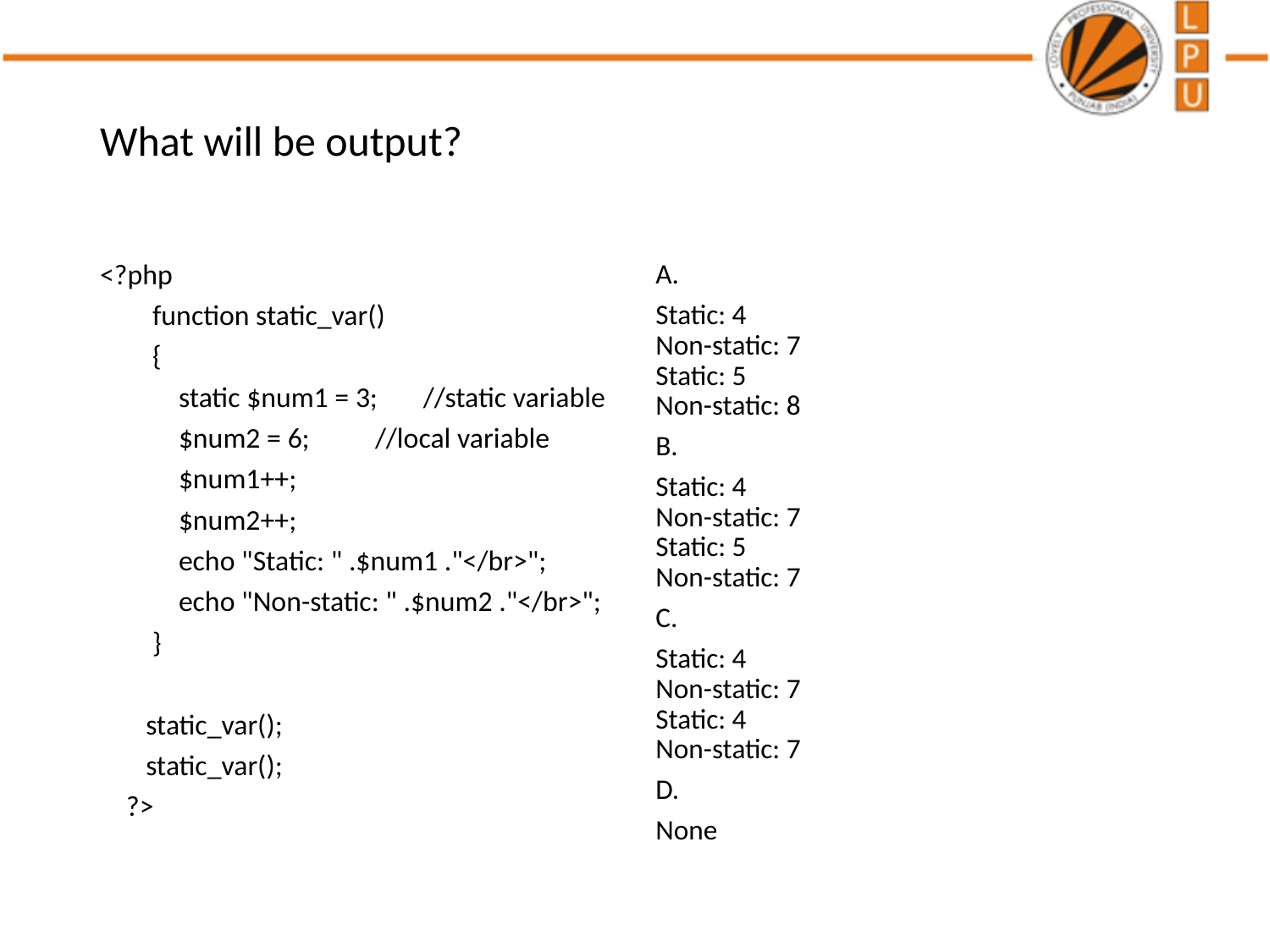

# What will be output?
<?php
        function static_var()
        {
            static $num1 = 3;       //static variable
            $num2 = 6;          //local variable
            $num1++;
            $num2++;
            echo "Static: " .$num1 ."</br>";
            echo "Non-static: " .$num2 ."</br>";
        }

       static_var();
       static_var();
    ?>
A.
Static: 4
Non-static: 7
Static: 5
Non-static: 8
B.
Static: 4
Non-static: 7
Static: 5
Non-static: 7
C.
Static: 4
Non-static: 7
Static: 4
Non-static: 7
D.
None